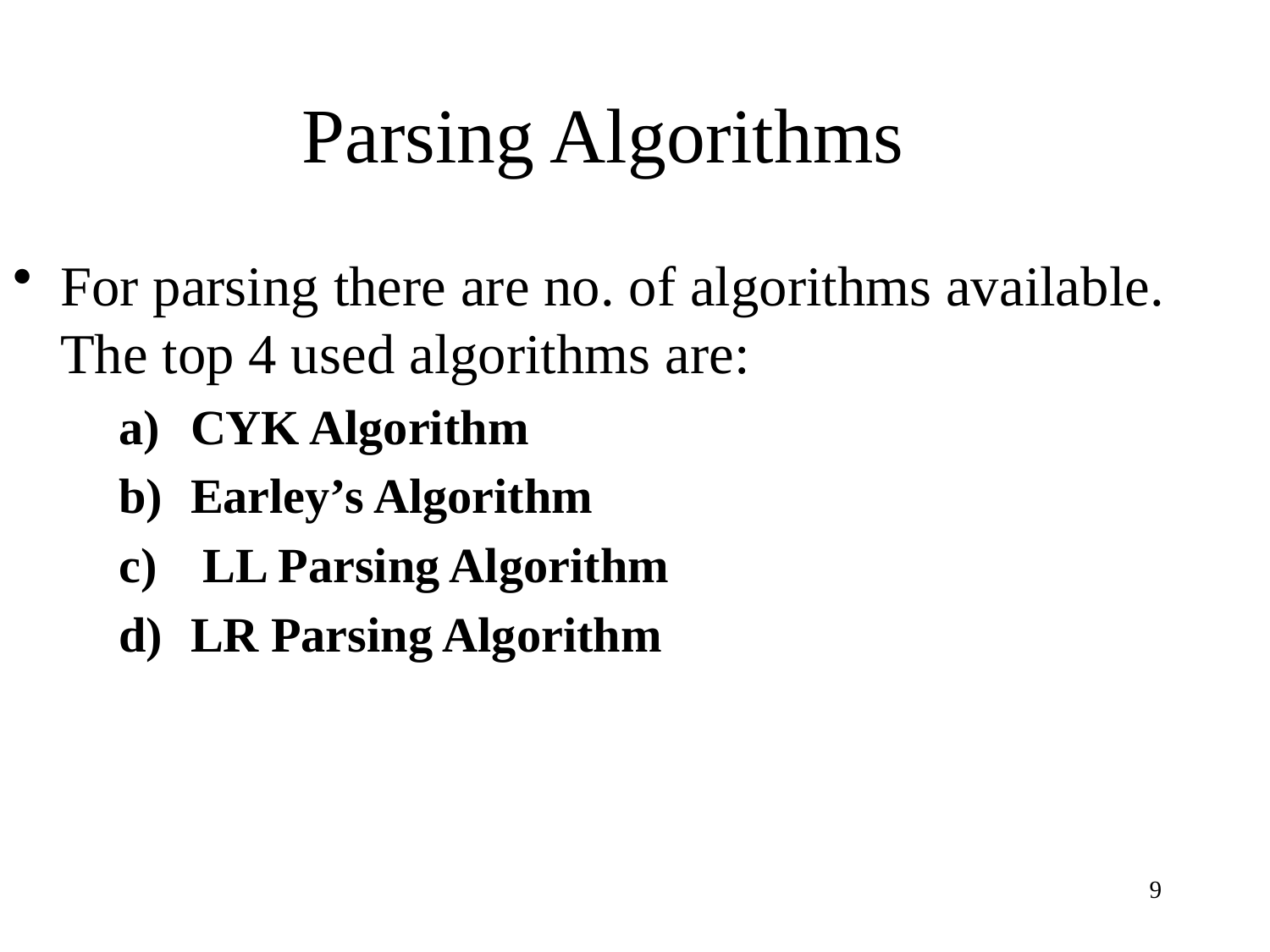

# Parsing Algorithms
For parsing there are no. of algorithms available. The top 4 used algorithms are:
CYK Algorithm
Earley’s Algorithm
 LL Parsing Algorithm
LR Parsing Algorithm
9